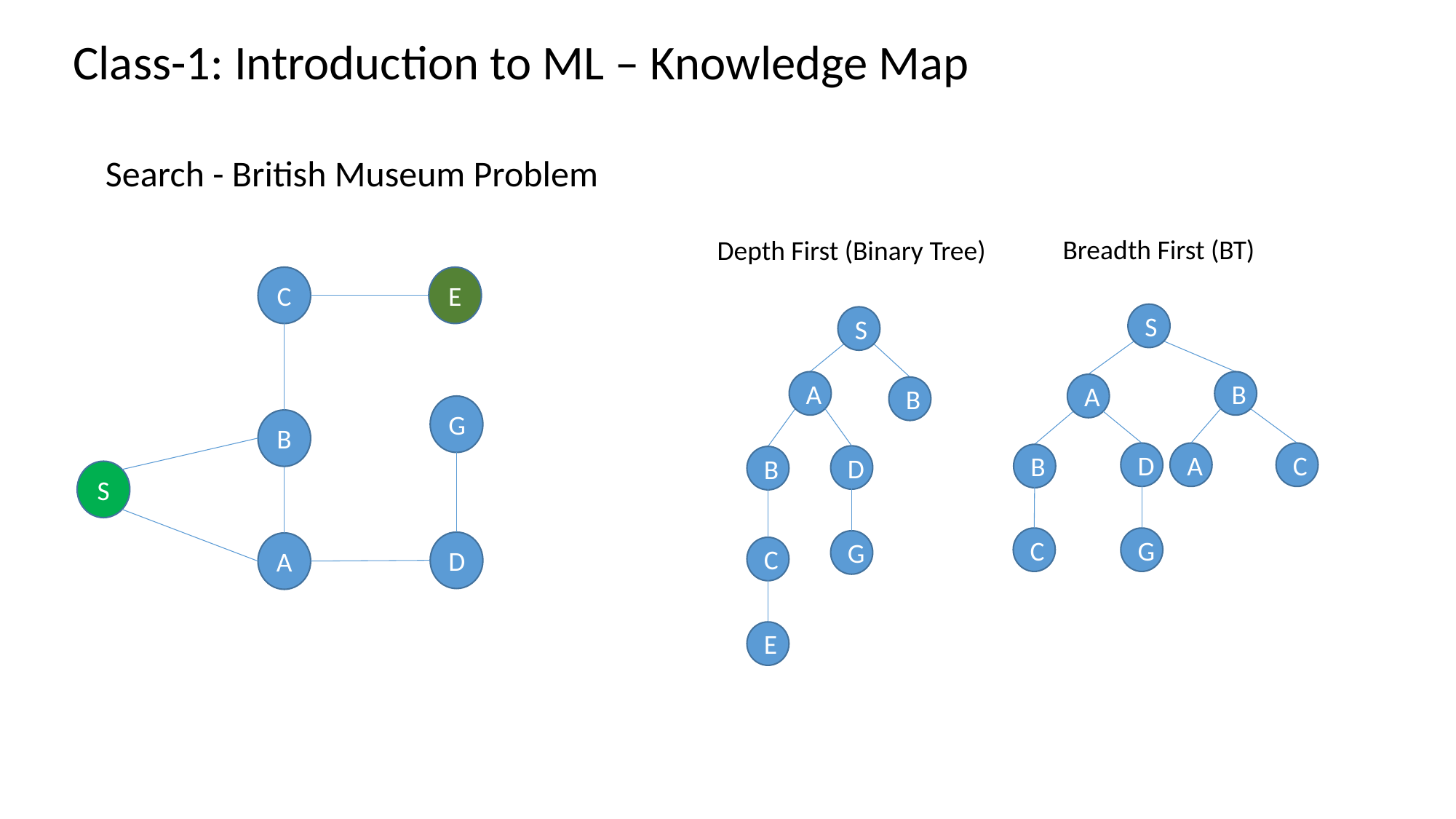

Class-1: Introduction to ML – Knowledge Map
Search - British Museum Problem

Breadth First (BT)
Depth First (Binary Tree)
C
E
G
B
S
A
D
S
S
A
B
A
B
D
A
C
B
D
B
C
G
G
C
E